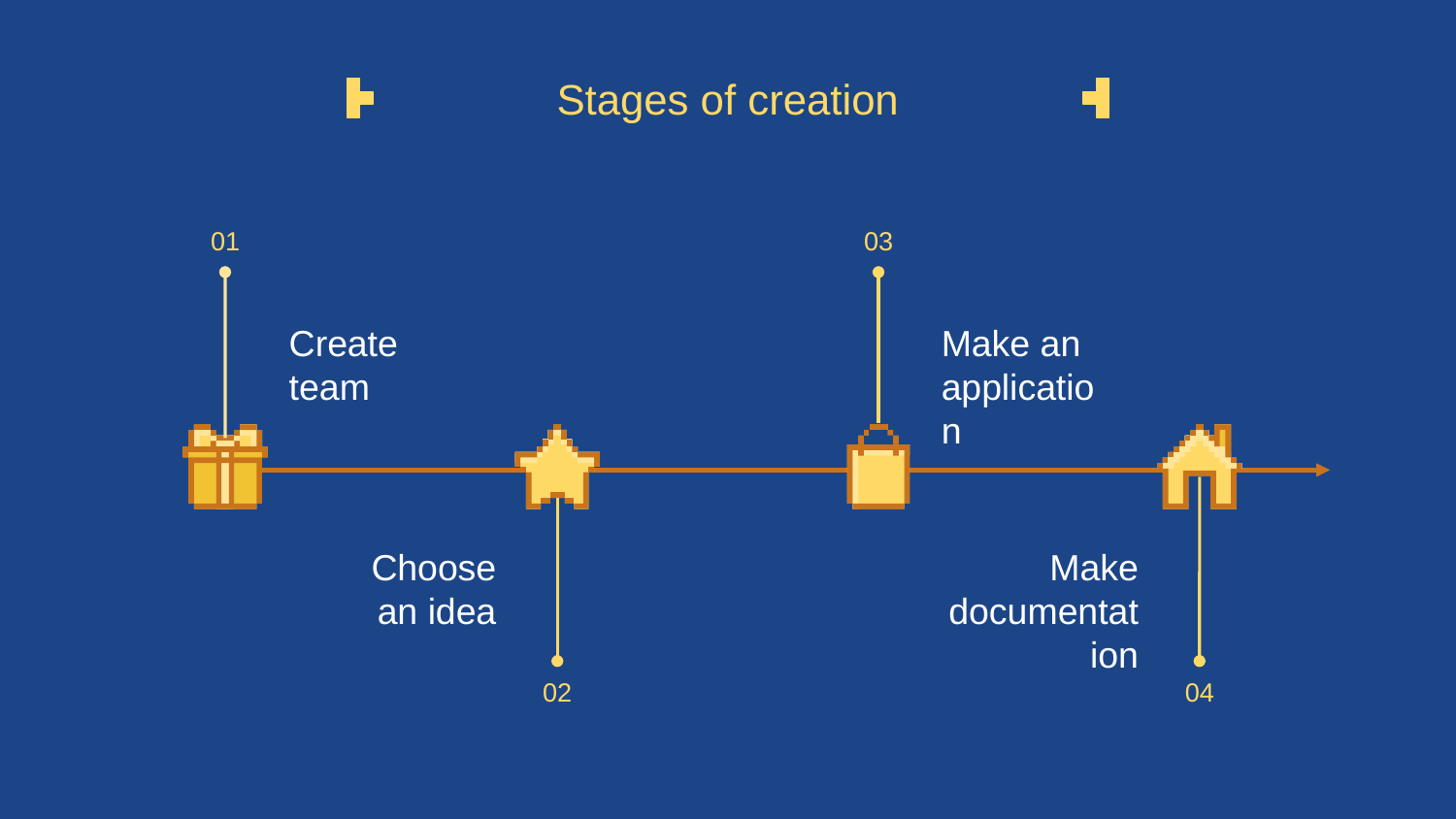

# Stages of creation

01
03
Create team
Make an application

Choose an idea
Make documentation
02
04